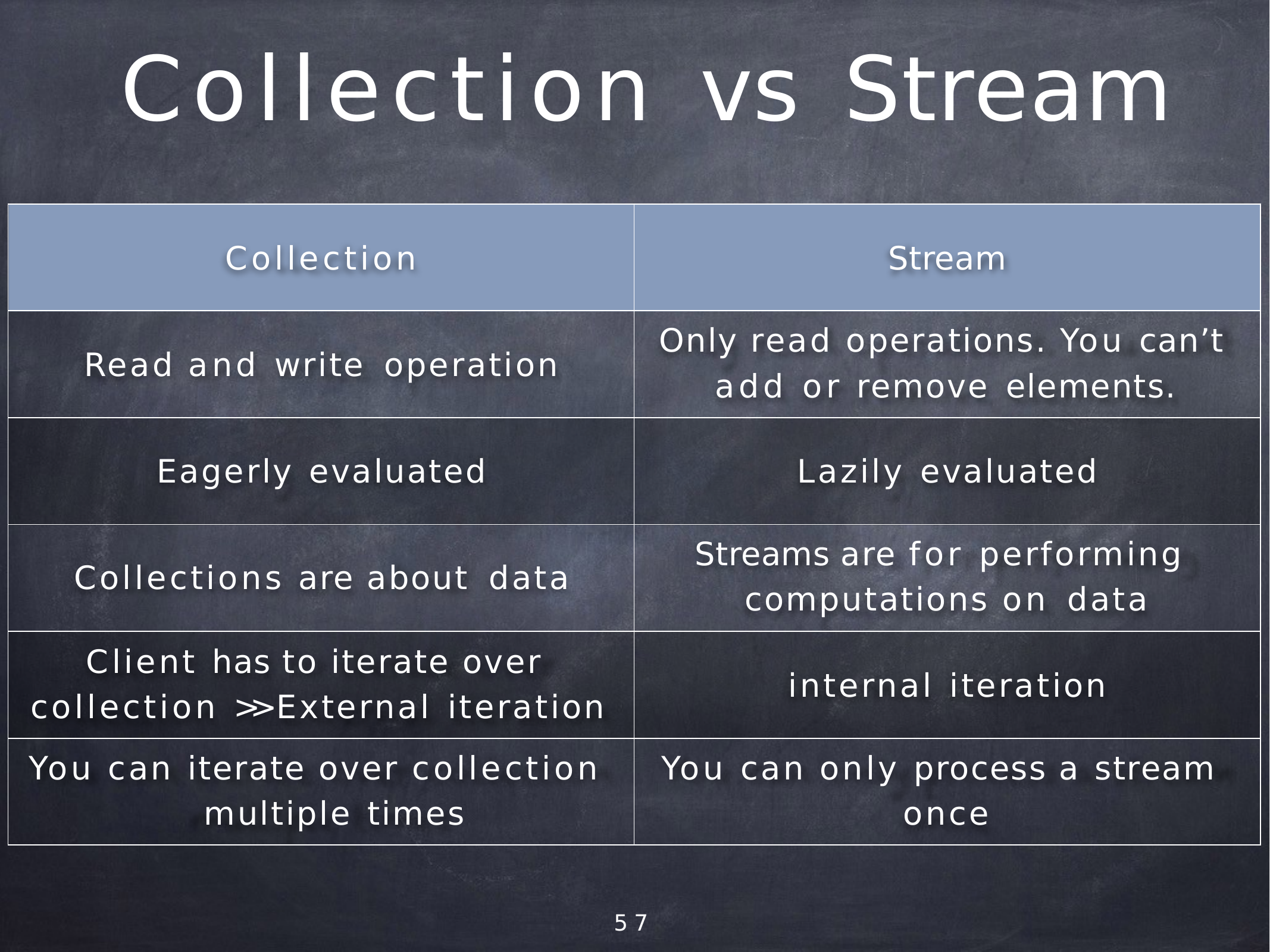

# Collection vs Stream
| Collection | Stream |
| --- | --- |
| Read and write operation | Only read operations. You can’t add or remove elements. |
| Eagerly evaluated | Lazily evaluated |
| Collections are about data | Streams are for performing computations on data |
| Client has to iterate over collection >> External iteration | internal iteration |
| You can iterate over collection multiple times | You can only process a stream once |

57